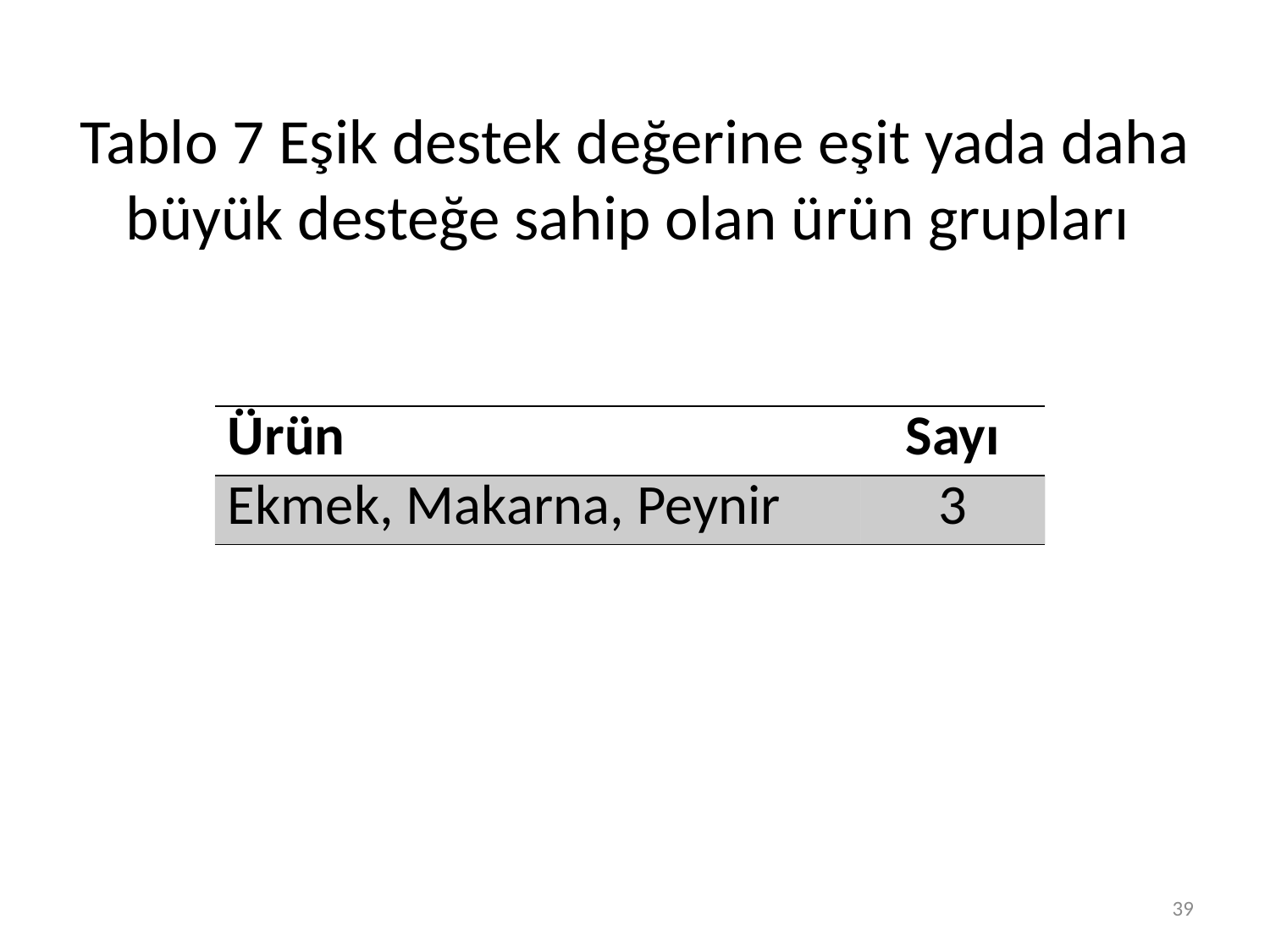

# Tablo 7 Eşik destek değerine eşit yada daha büyük desteğe sahip olan ürün grupları
| Ürün | Sayı |
| --- | --- |
| Ekmek, Makarna, Peynir | 3 |
39